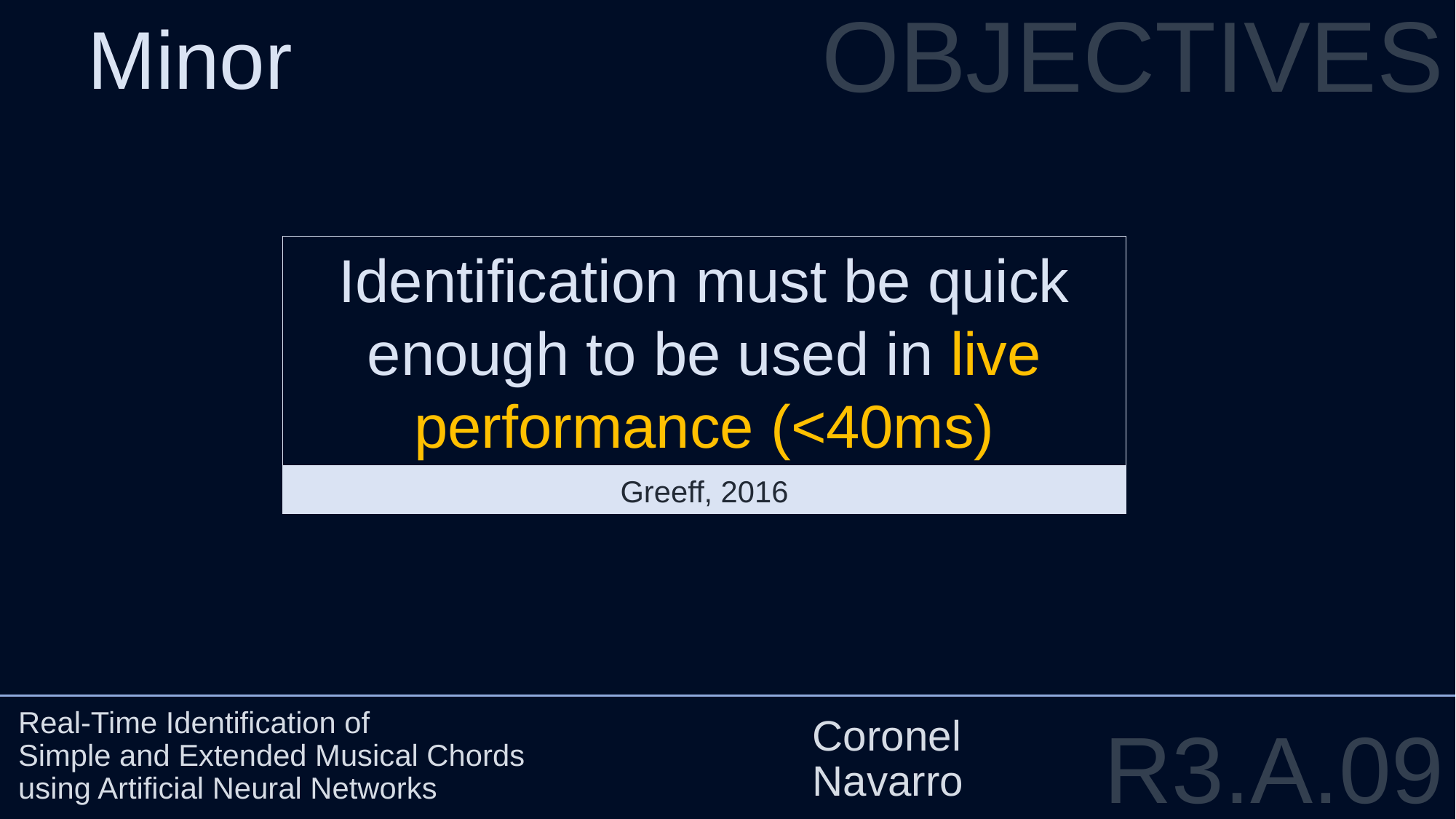

OBJECTIVES
Minor
Identification must be quick enough to be used in live performance (<40ms)
Greeff, 2016
Real-Time Identification of
Simple and Extended Musical Chords
using Artificial Neural Networks
Coronel
Navarro
R3.A.09